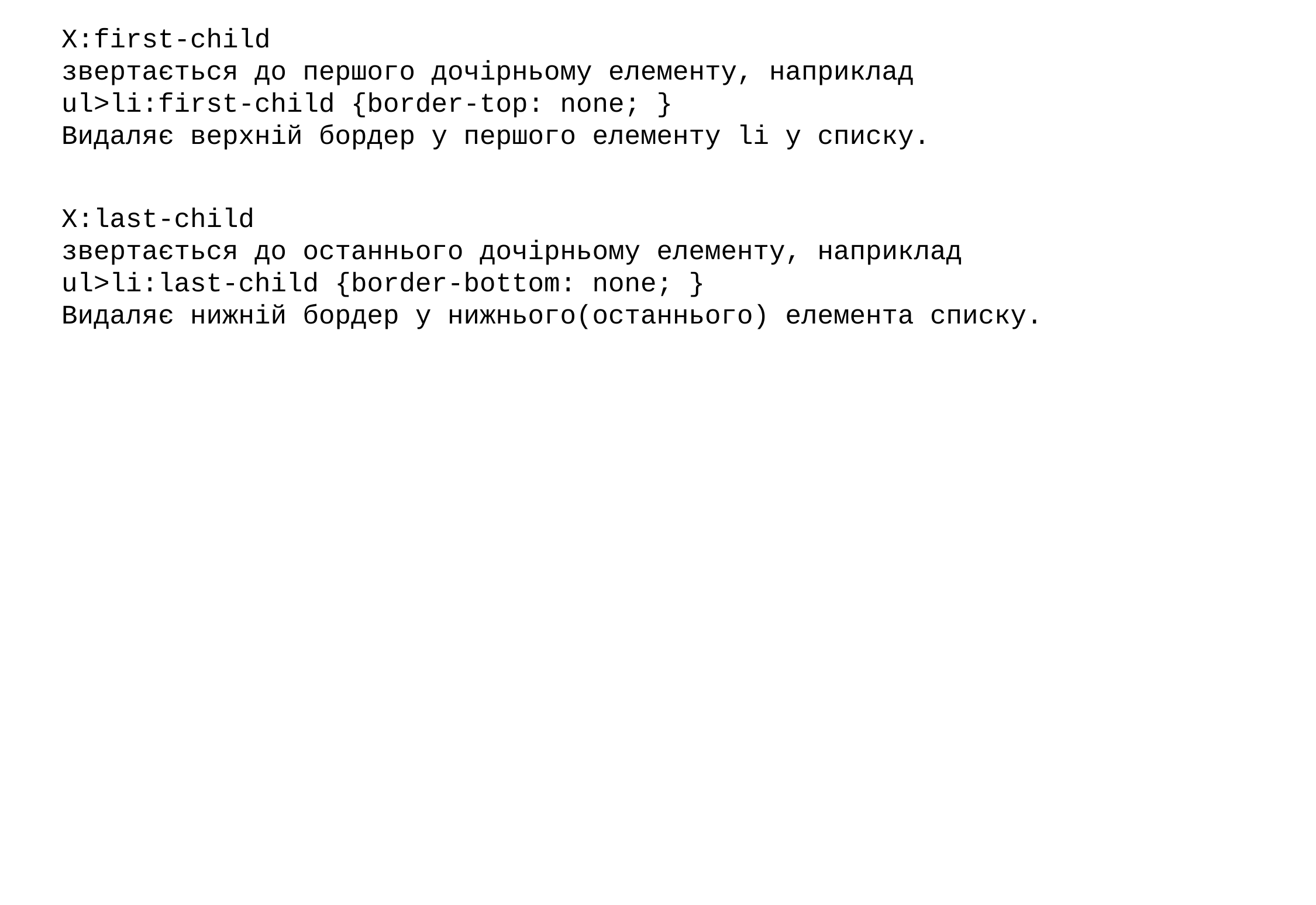

X:first-child
звертається до першого дочірньому елементу, наприклад
ul>li:first-child {border-top: none; }
Видаляє верхній бордер у першого елементу li у списку.

X:last-child
звертається до останнього дочірньому елементу, наприклад
ul>li:last-child {border-bottom: none; }
Видаляє нижній бордер у нижнього(останнього) елемента списку.